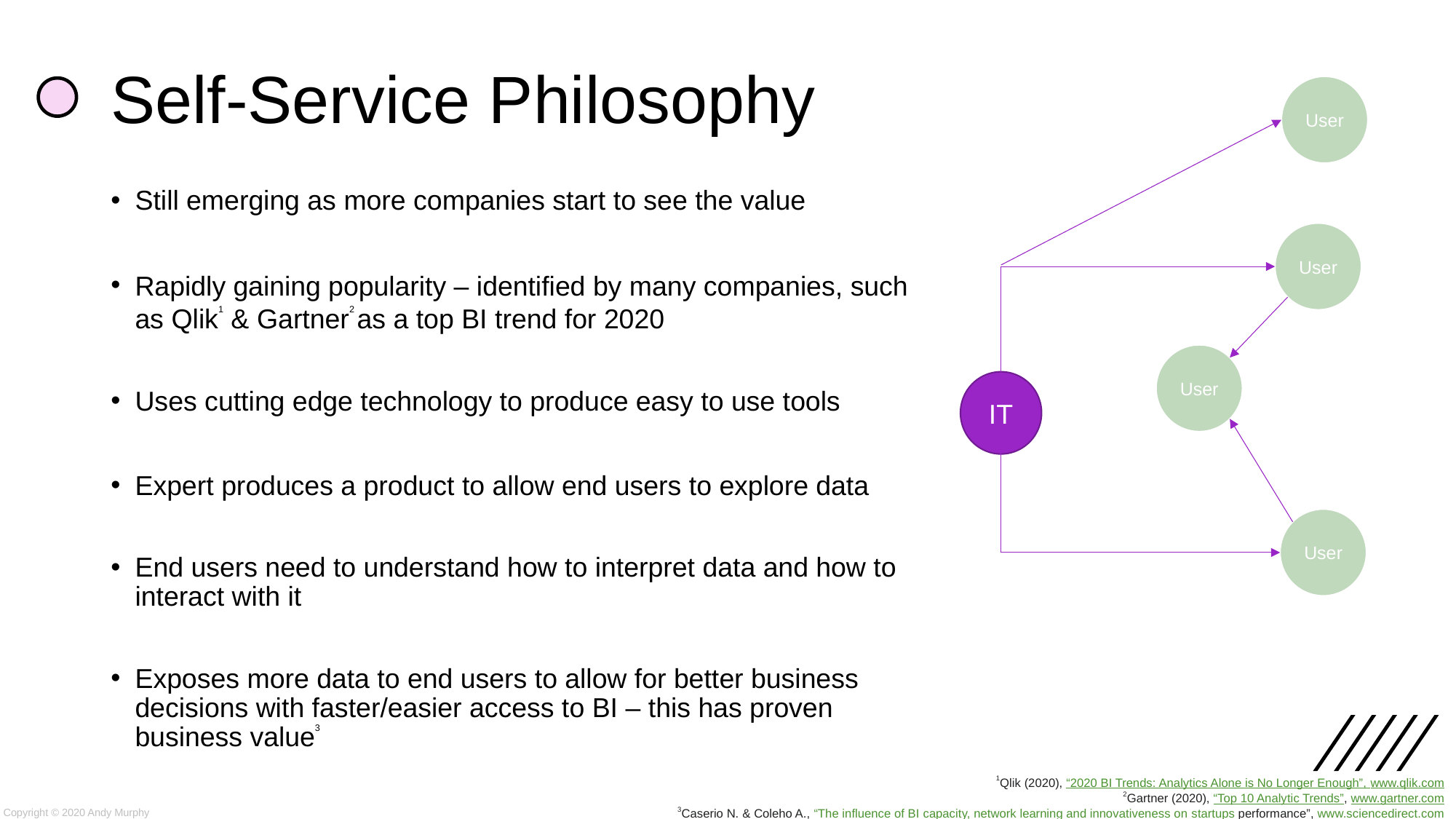

# Self-Service Philosophy
User
User
IT
User
Still emerging as more companies start to see the value

Rapidly gaining popularity – identified by many companies, such as Qlik1 & Gartner2 as a top BI trend for 2020

Uses cutting edge technology to produce easy to use tools

Expert produces a product to allow end users to explore data

End users need to understand how to interpret data and how to interact with it

Exposes more data to end users to allow for better business decisions with faster/easier access to BI – this has proven business value3
User
1Qlik (2020), “2020 BI Trends: Analytics Alone is No Longer Enough”, www.qlik.com
2Gartner (2020), “Top 10 Analytic Trends”, www.gartner.com
3Caserio N. & Coleho A., “The influence of BI capacity, network learning and innovativeness on startups performance”, www.sciencedirect.com